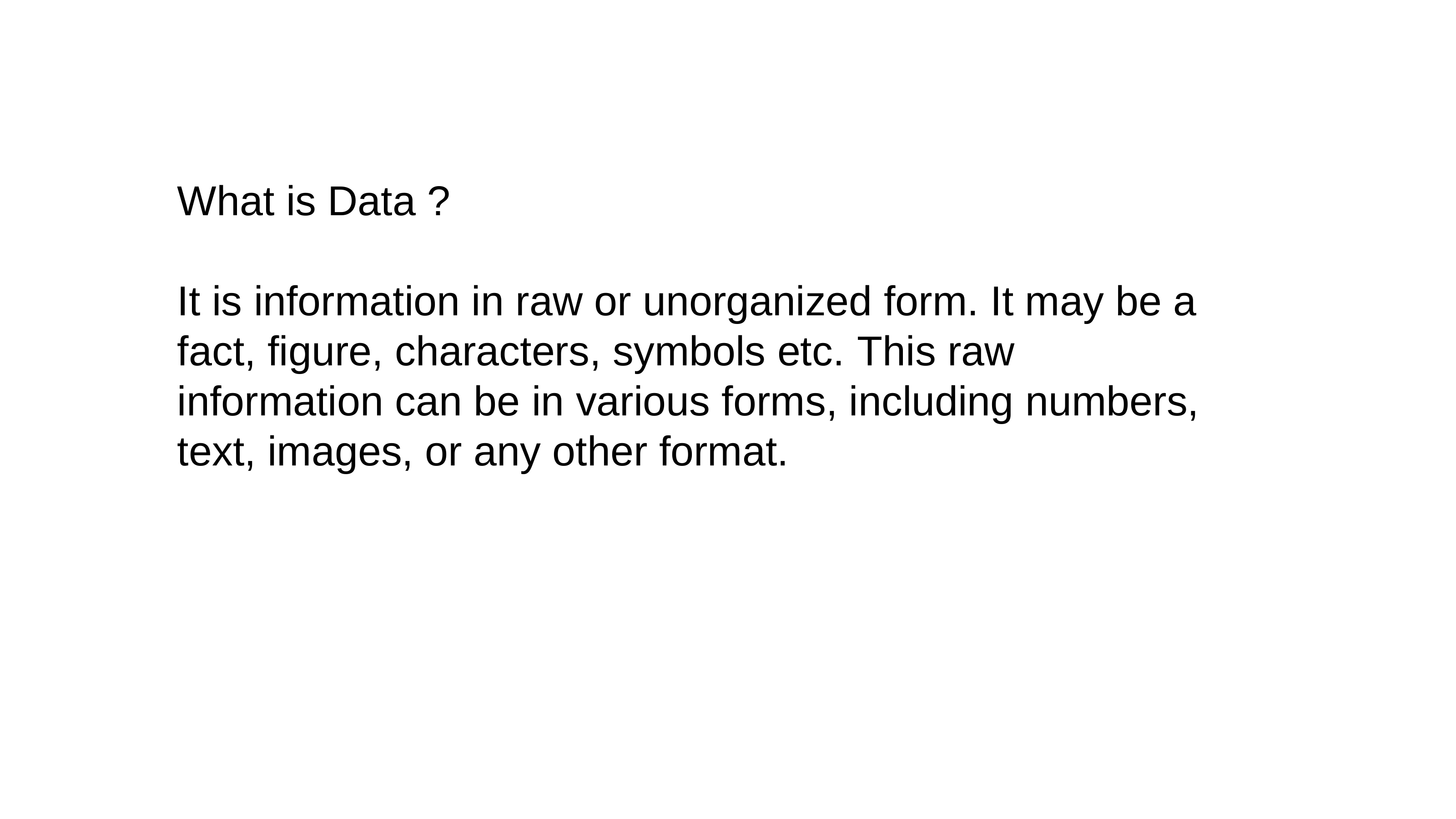

What is Data ?
It is information in raw or unorganized form. It may be a fact, figure, characters, symbols etc. This raw information can be in various forms, including numbers, text, images, or any other format.